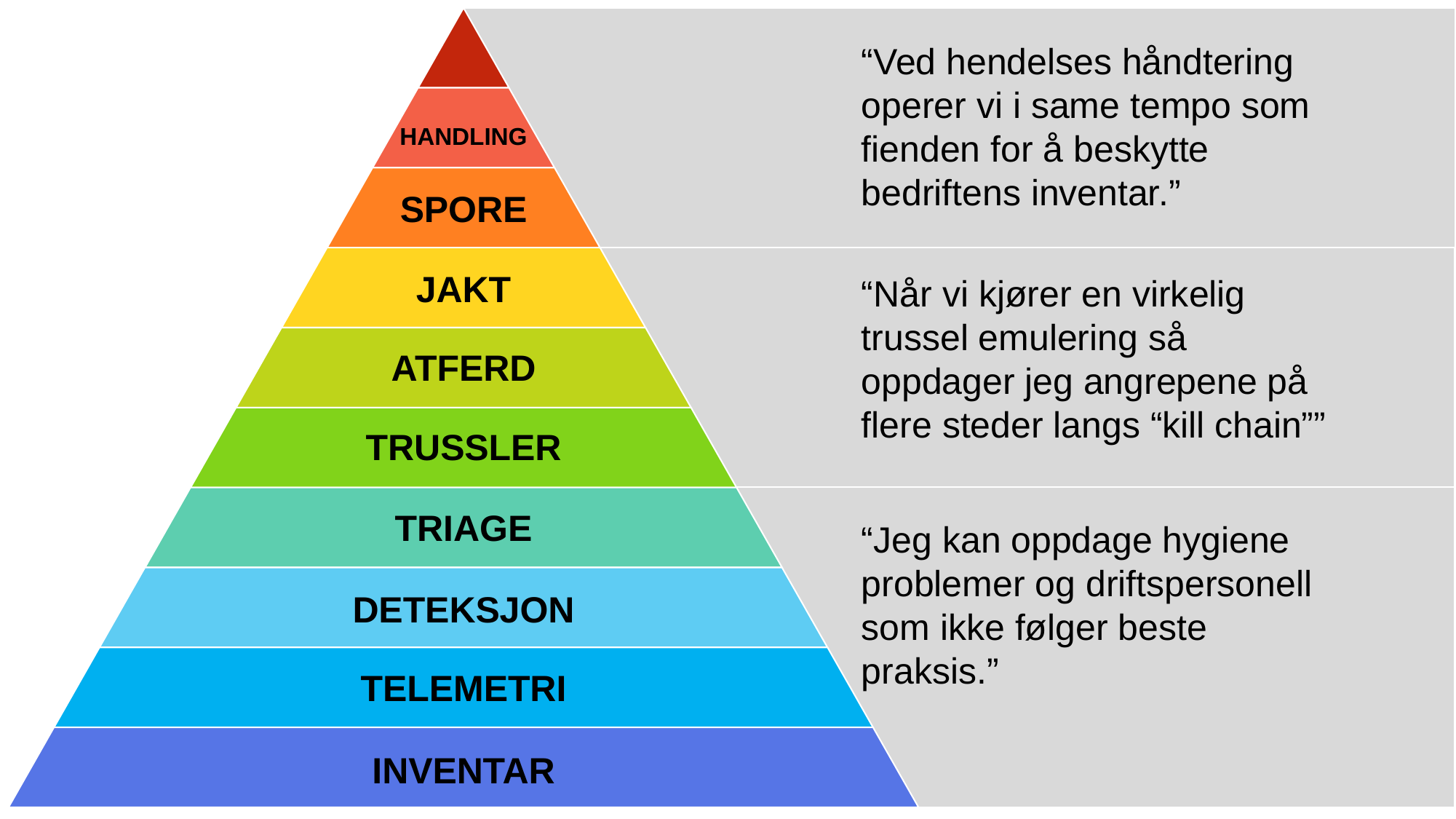

“Ved hendelses håndtering operer vi i same tempo som fienden for å beskytte bedriftens inventar.”

HANDLING

spore

JAKT
“Når vi kjører en virkelig trussel emulering så oppdager jeg angrepene på flere steder langs “kill chain””

ATFERD

TRUSSLER

triage
“Jeg kan oppdage hygiene problemer og driftspersonell som ikke følger beste praksis.”

DETEKSJON

telemetrI

INVENTAR